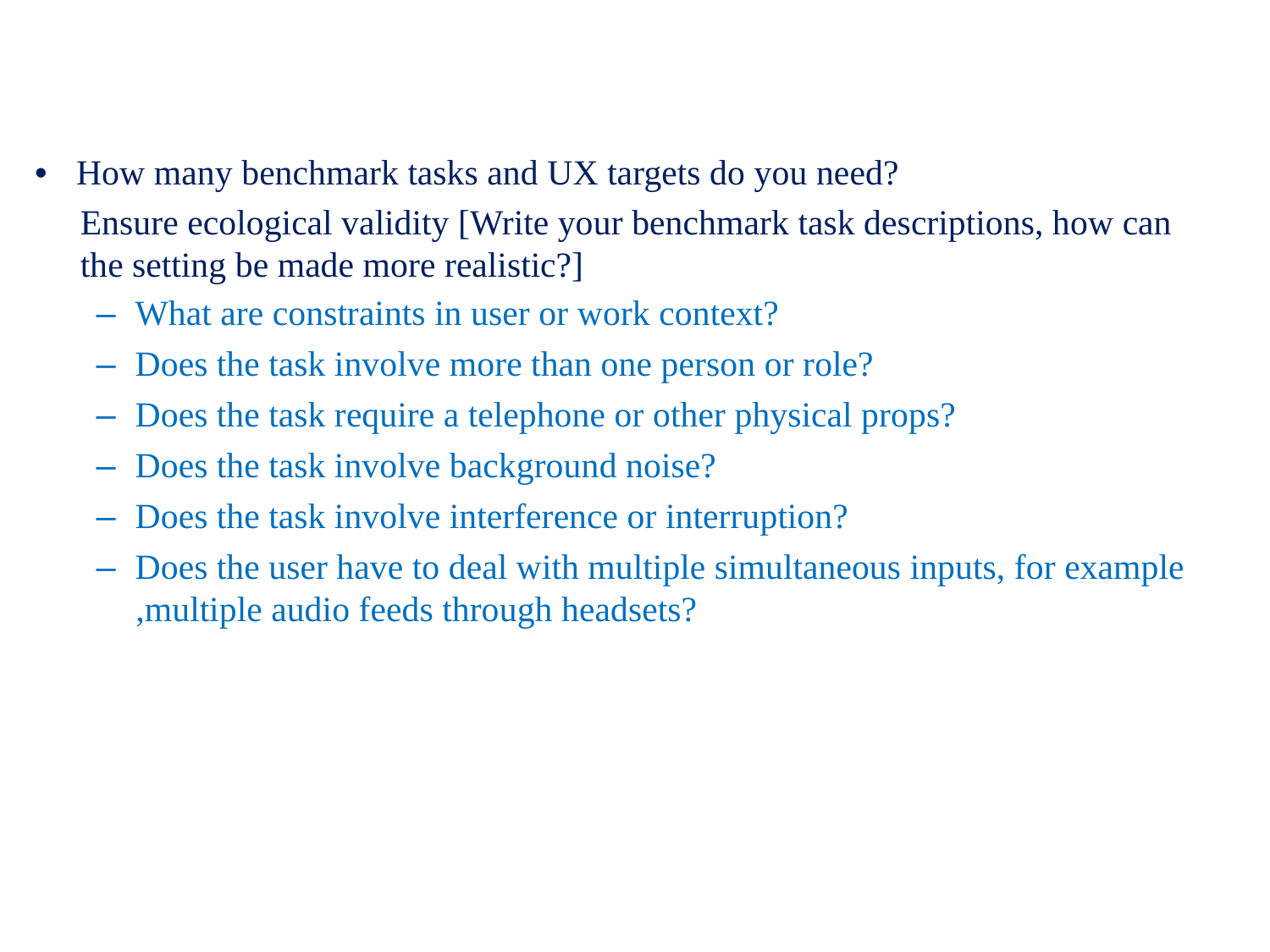

•   How many benchmark tasks and UX targets do you need?
	Ensure ecological validity [Write your benchmark task descriptions, how can the setting be made more realistic?]
–  What are constraints in user or work context?
–  Does the task involve more than one person or role?
–  Does the task require a telephone or other physical props?
–  Does the task involve background noise?
–  Does the task involve interference or interruption?
–  Does the user have to deal with multiple simultaneous inputs, for example
,multiple audio feeds through headsets?